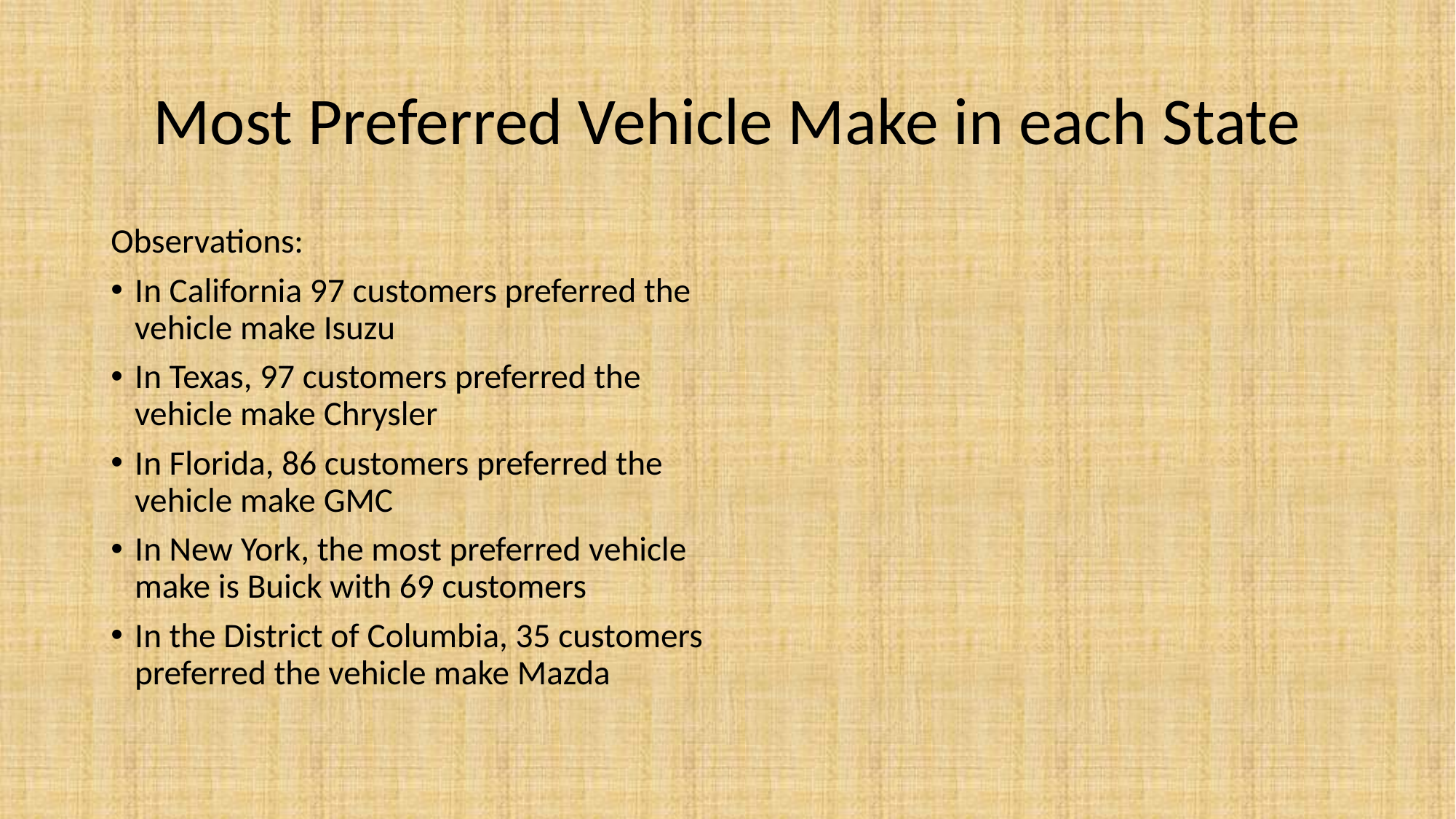

# Most Preferred Vehicle Make in each State
Observations:
In California 97 customers preferred the vehicle make Isuzu
In Texas, 97 customers preferred the vehicle make Chrysler
In Florida, 86 customers preferred the vehicle make GMC
In New York, the most preferred vehicle make is Buick with 69 customers
In the District of Columbia, 35 customers preferred the vehicle make Mazda